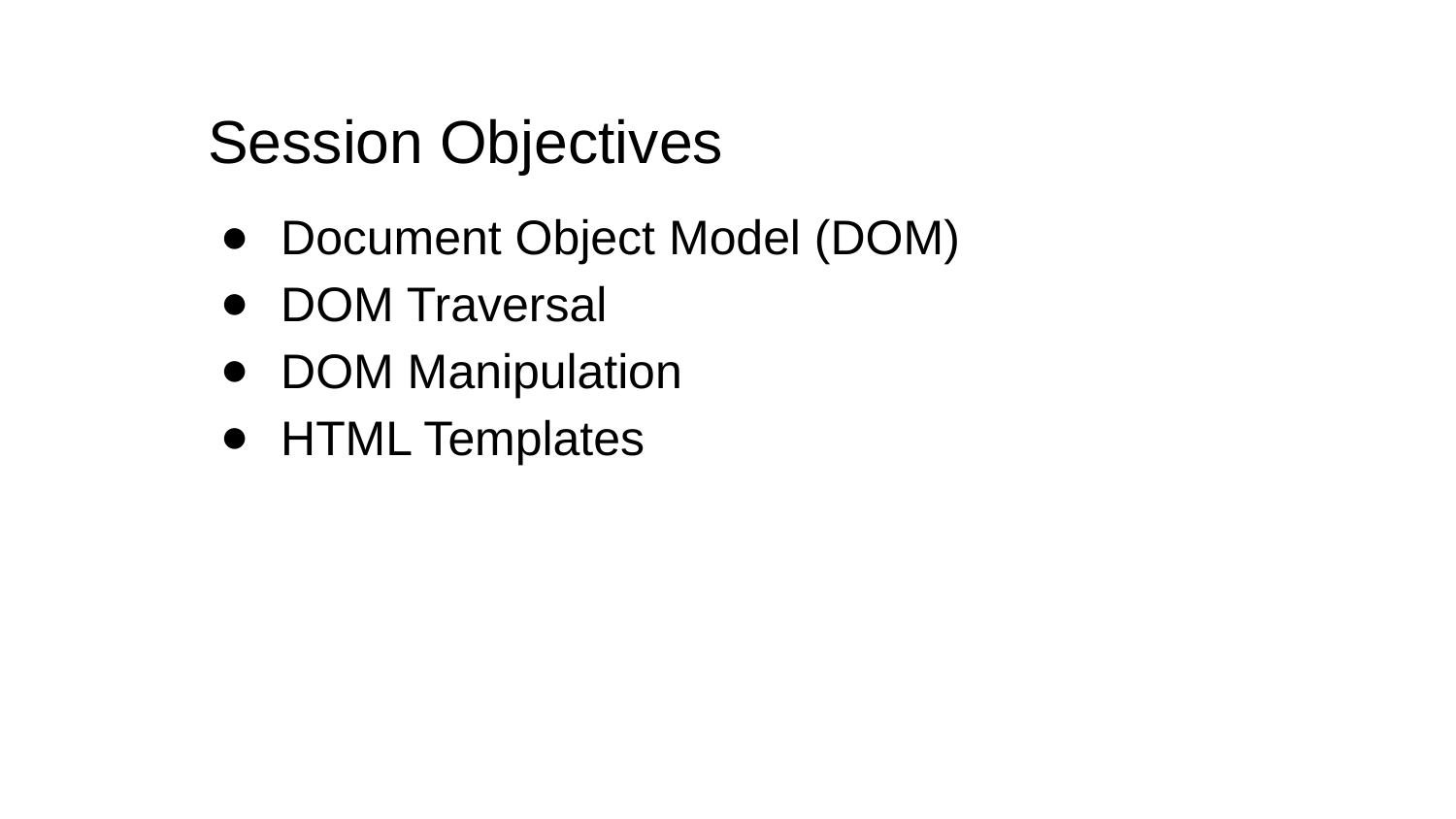

Session Objectives
Document Object Model (DOM)
DOM Traversal
DOM Manipulation
HTML Templates